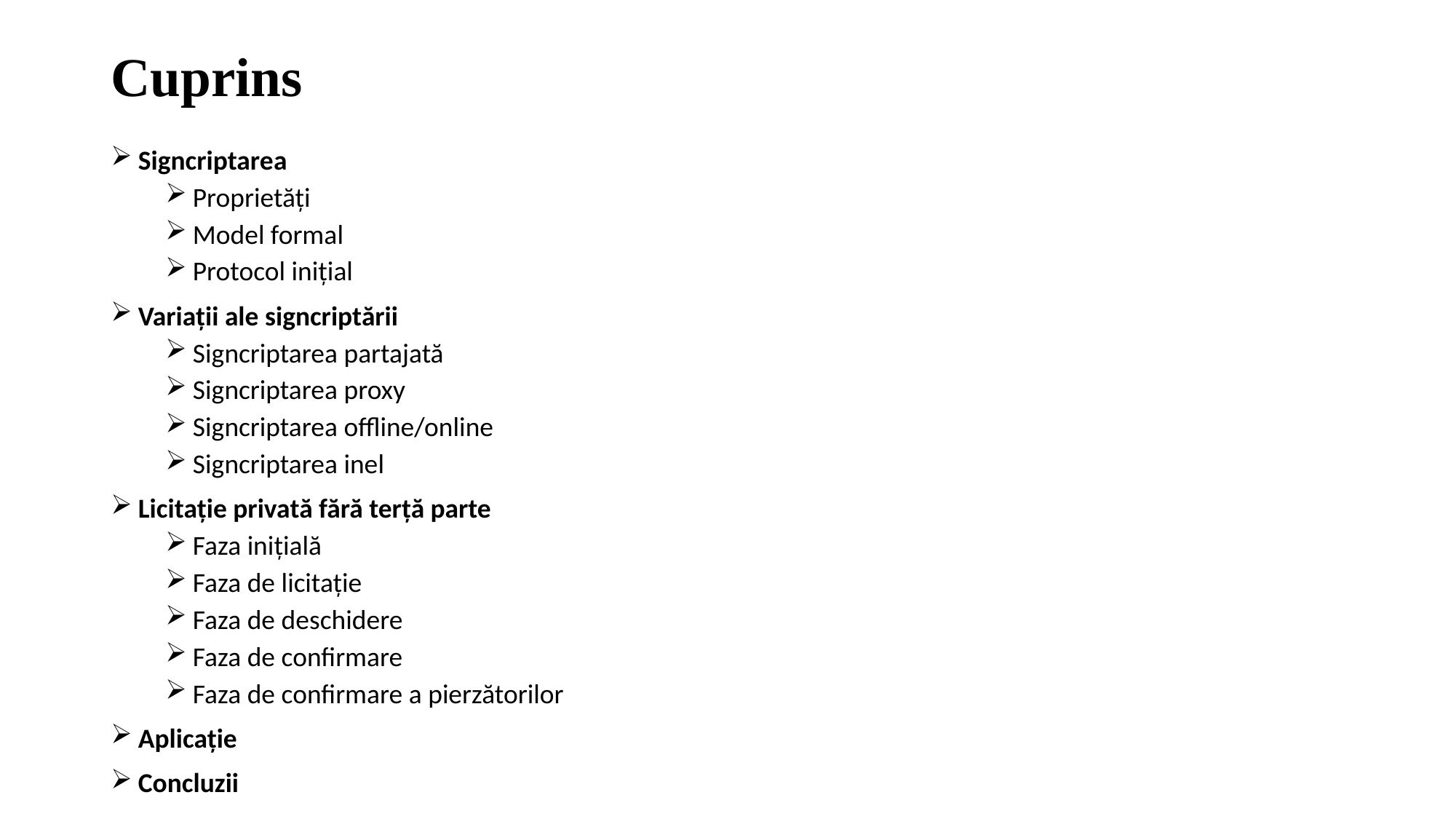

# Cuprins
Signcriptarea
Proprietăți
Model formal
Protocol inițial
Variații ale signcriptării
Signcriptarea partajată
Signcriptarea proxy
Signcriptarea offline/online
Signcriptarea inel
Licitație privată fără terță parte
Faza inițială
Faza de licitație
Faza de deschidere
Faza de confirmare
Faza de confirmare a pierzătorilor
Aplicație
Concluzii